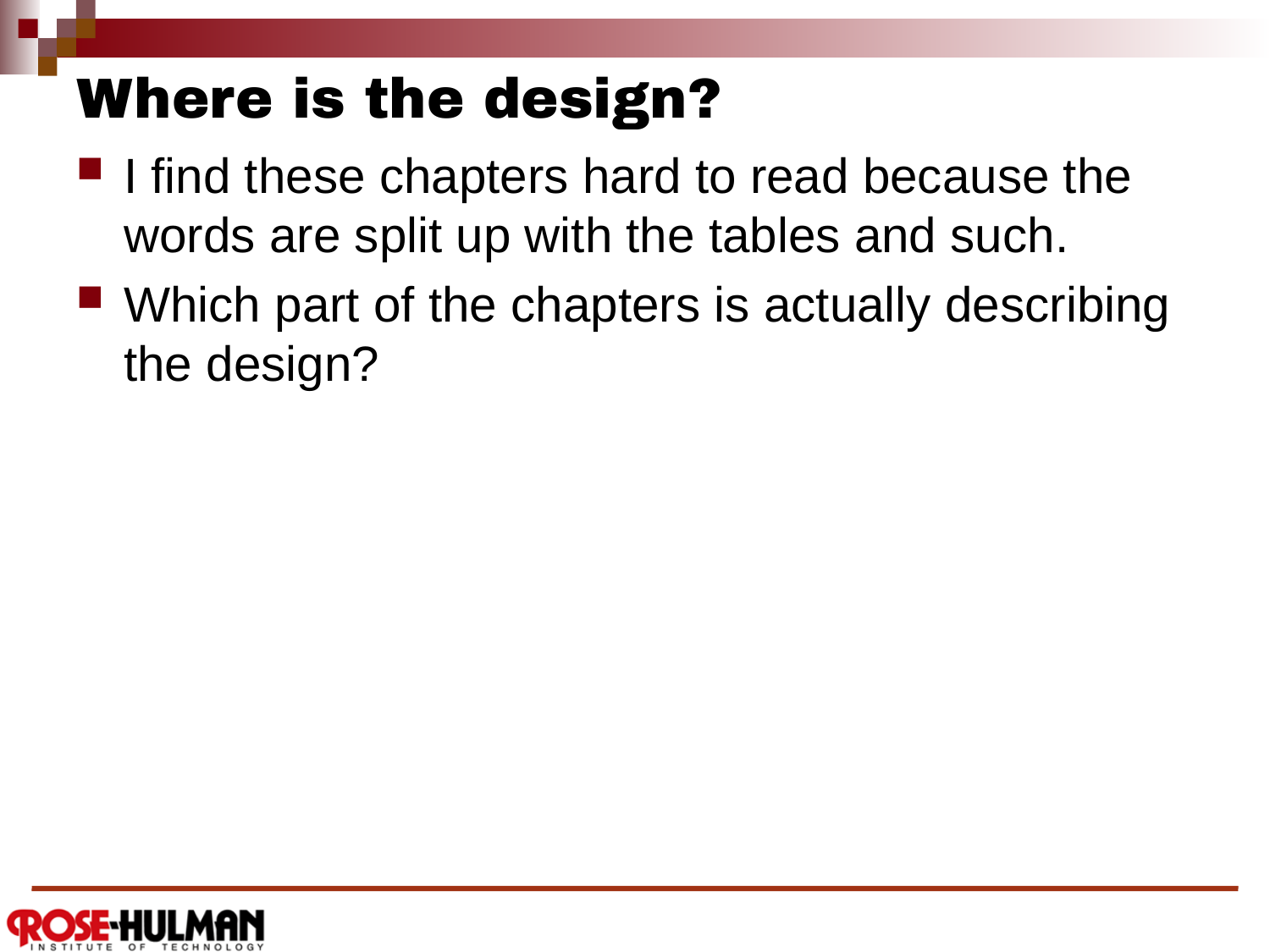

# Where is the design?
I find these chapters hard to read because the words are split up with the tables and such.
Which part of the chapters is actually describing the design?